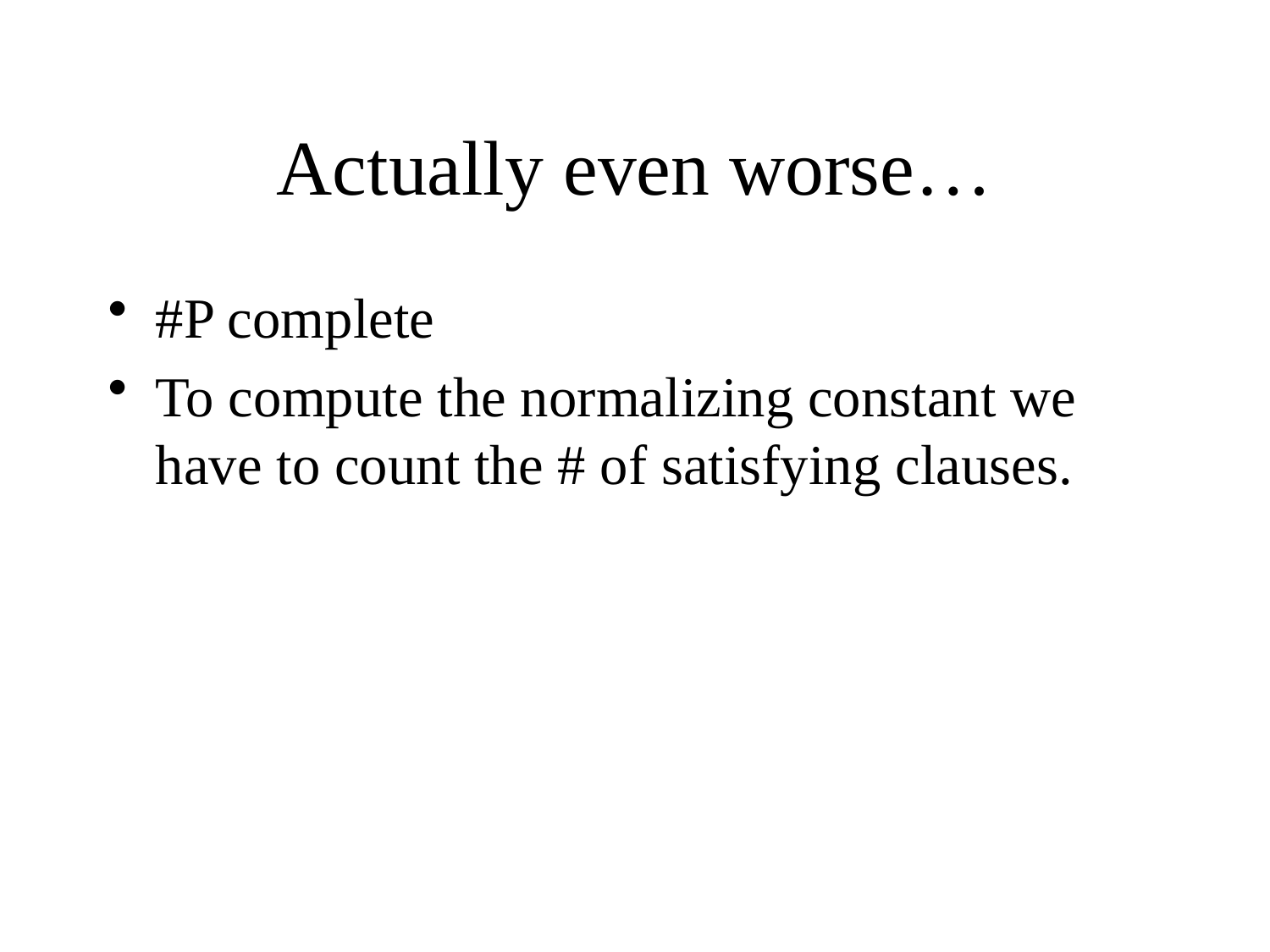

# Actually even worse…
#P complete
To compute the normalizing constant we have to count the # of satisfying clauses.